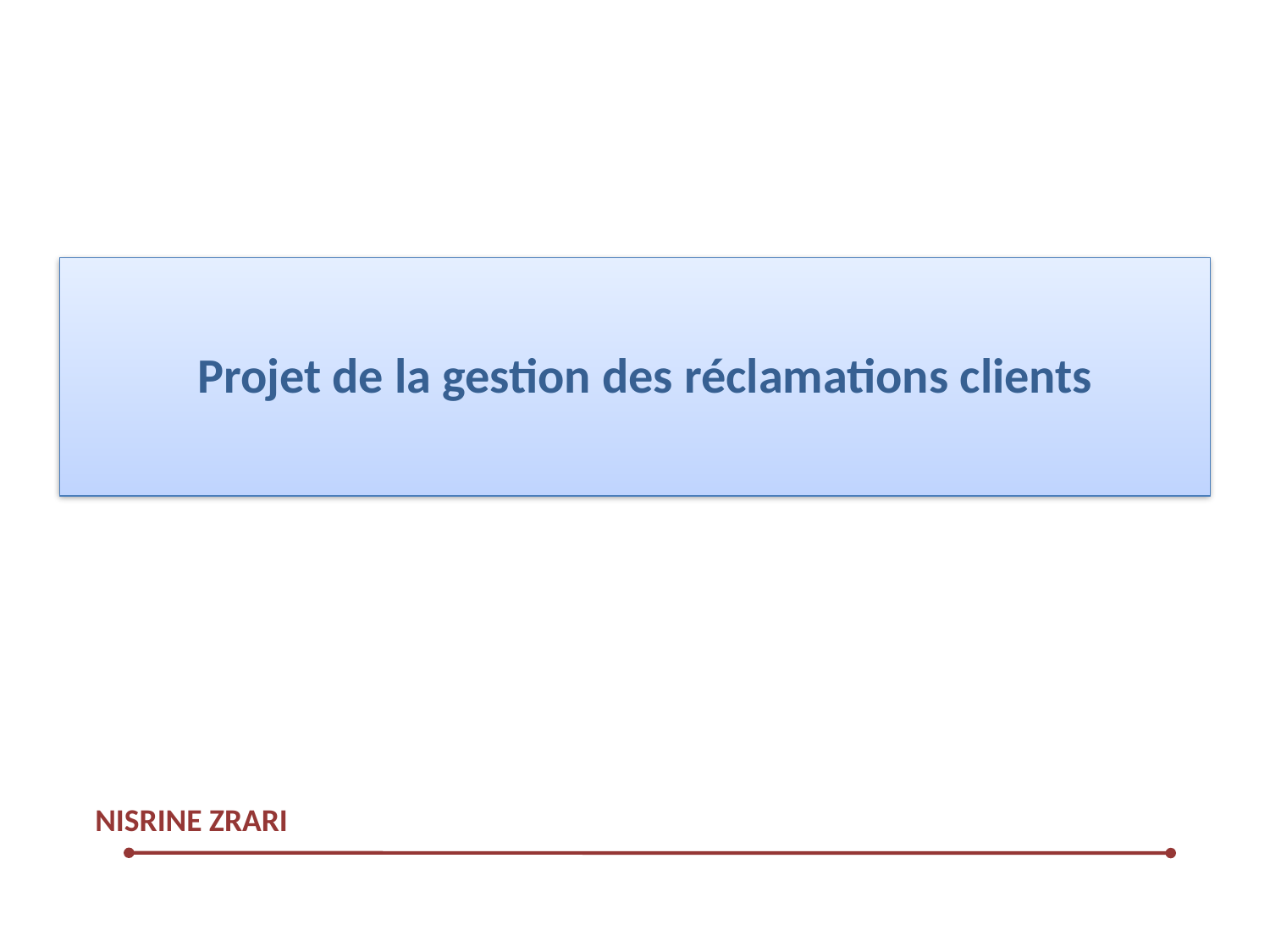

Projet de la gestion des réclamations clients
NISRINE ZRARI